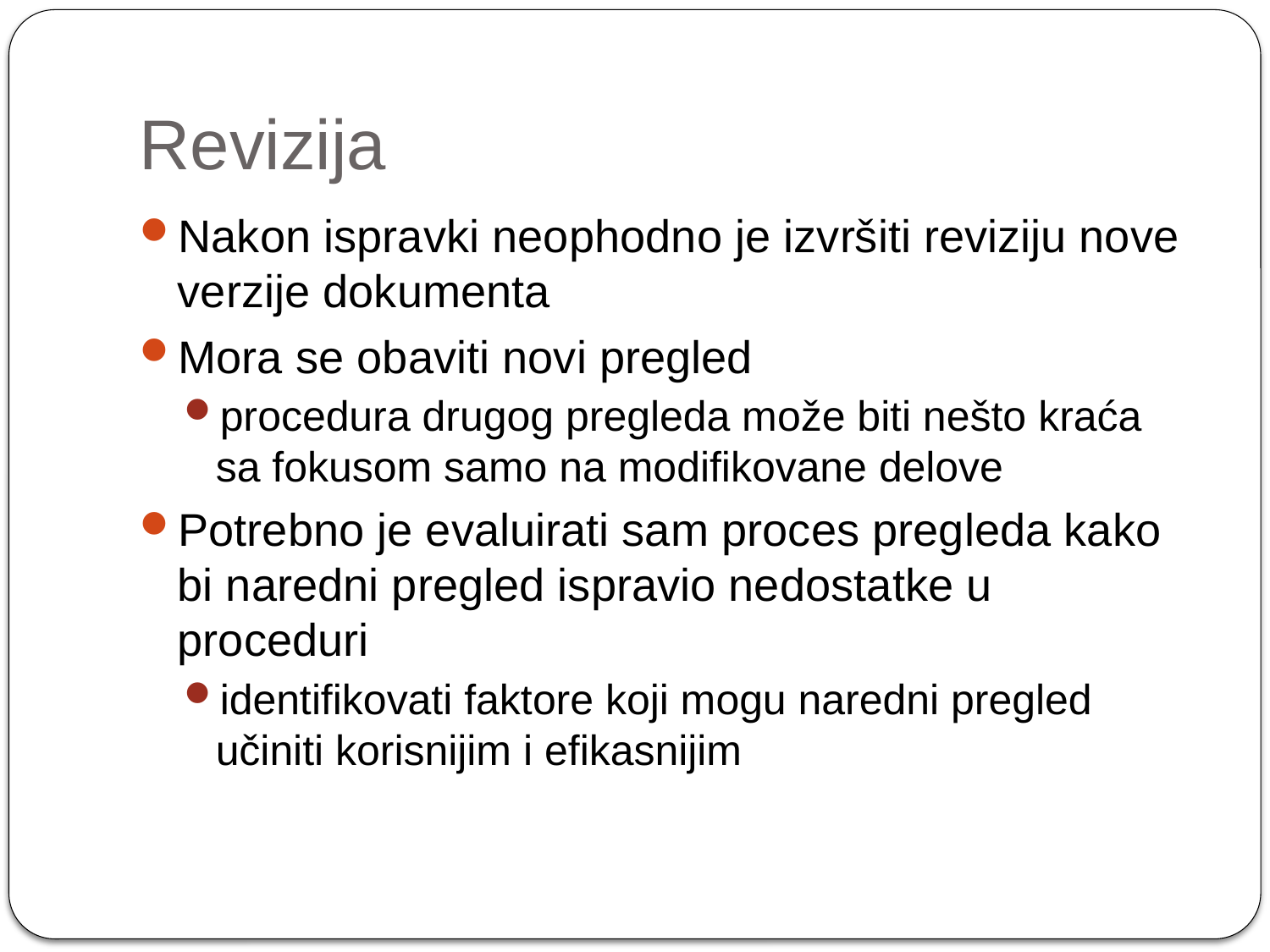

# Revizija
Nakon ispravki neophodno je izvršiti reviziju nove verzije dokumenta
Mora se obaviti novi pregled
procedura drugog pregleda može biti nešto kraća sa fokusom samo na modifikovane delove
Potrebno je evaluirati sam proces pregleda kako bi naredni pregled ispravio nedostatke u proceduri
identifikovati faktore koji mogu naredni pregled učiniti korisnijim i efikasnijim